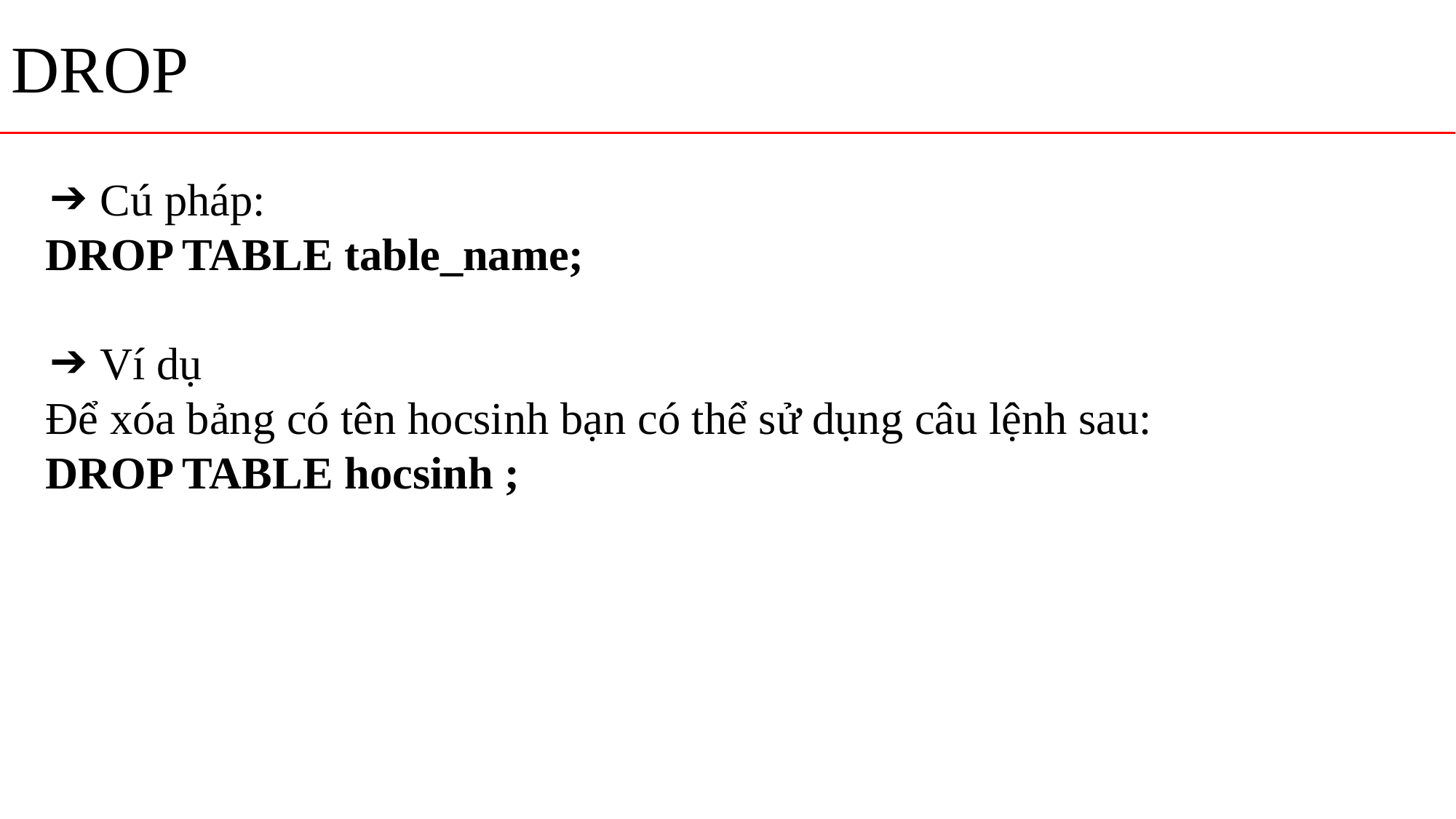

DROP
Cú pháp:
DROP TABLE table_name;

Ví dụ
Để xóa bảng có tên hocsinh bạn có thể sử dụng câu lệnh sau:
DROP TABLE hocsinh ;